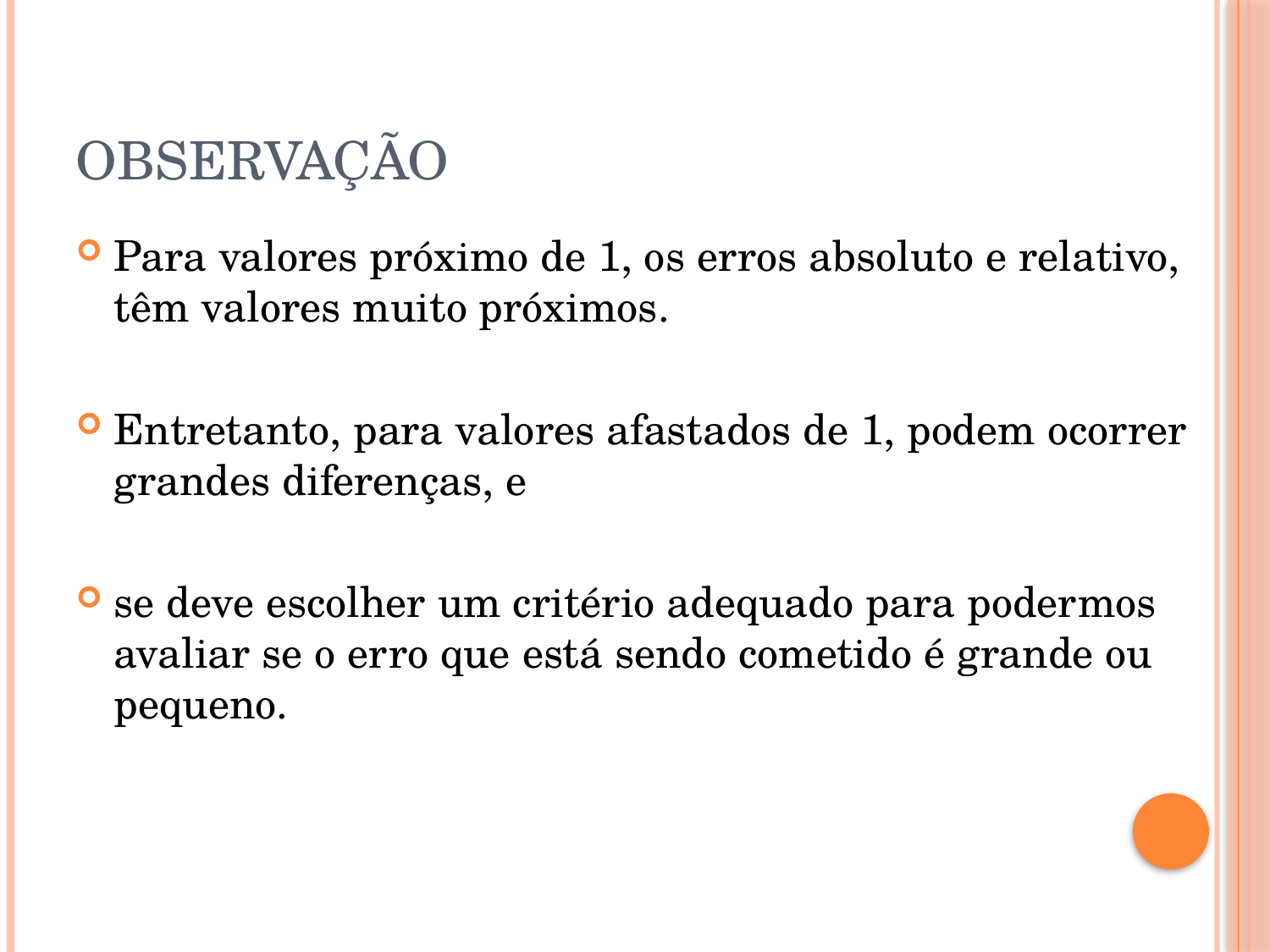

# Observação
Para valores próximo de 1, os erros absoluto e relativo, têm valores muito próximos.

Entretanto, para valores afastados de 1, podem ocorrer grandes diferenças, e

se deve escolher um critério adequado para podermos avaliar se o erro que está sendo cometido é grande ou pequeno.